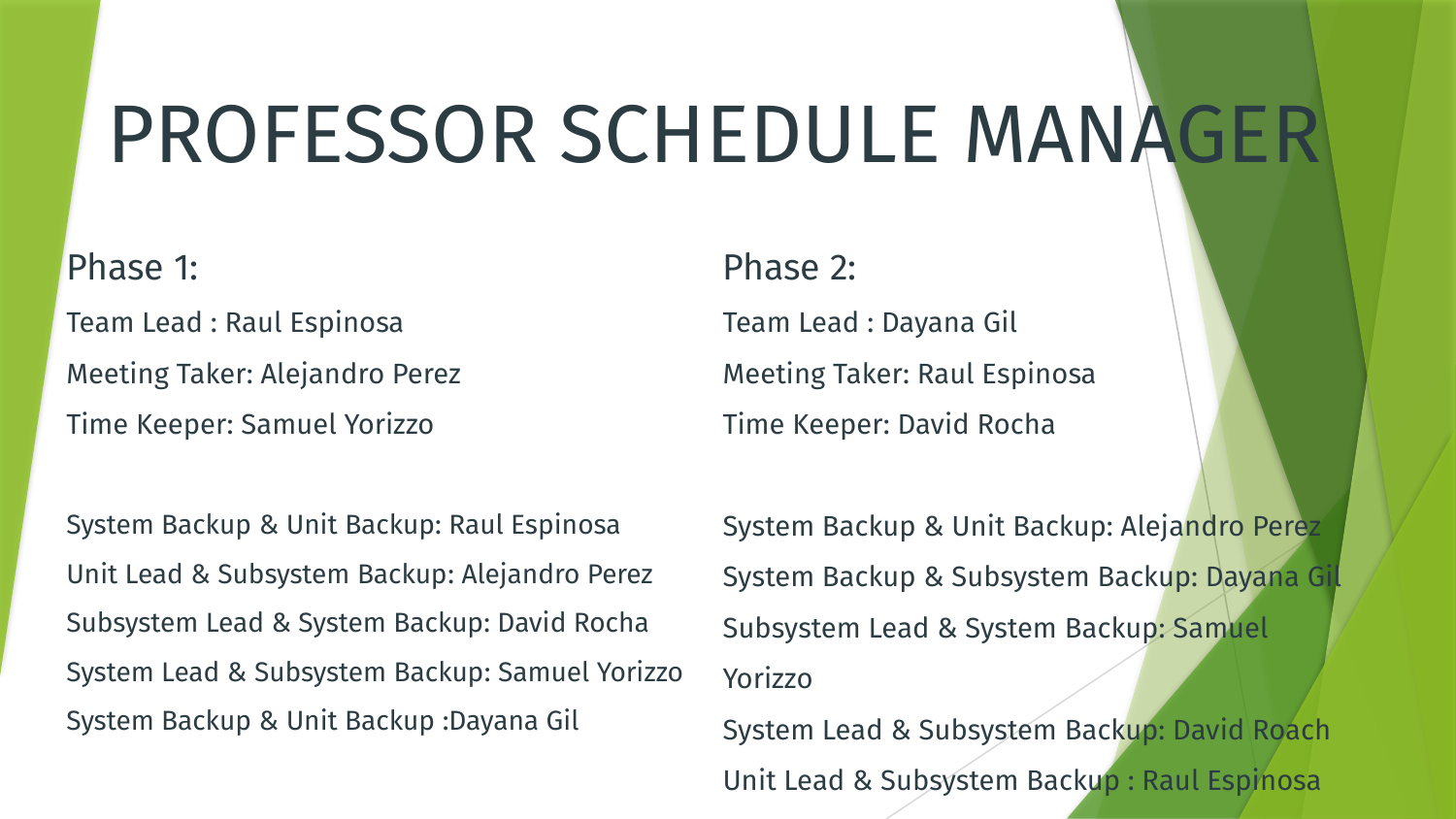

# PROFESSOR SCHEDULE MANAGER
Phase 1:
Team Lead : Raul Espinosa
Meeting Taker: Alejandro Perez
Time Keeper: Samuel Yorizzo

System Backup & Unit Backup: Raul Espinosa
Unit Lead & Subsystem Backup: Alejandro Perez
Subsystem Lead & System Backup: David Rocha
System Lead & Subsystem Backup: Samuel Yorizzo
System Backup & Unit Backup :Dayana Gil

Phase 2:
Team Lead : Dayana Gil
Meeting Taker: Raul Espinosa
Time Keeper: David Rocha

System Backup & Unit Backup: Alejandro Perez
System Backup & Subsystem Backup: Dayana Gil
Subsystem Lead & System Backup: Samuel Yorizzo
System Lead & Subsystem Backup: David Roach
Unit Lead & Subsystem Backup : Raul Espinosa